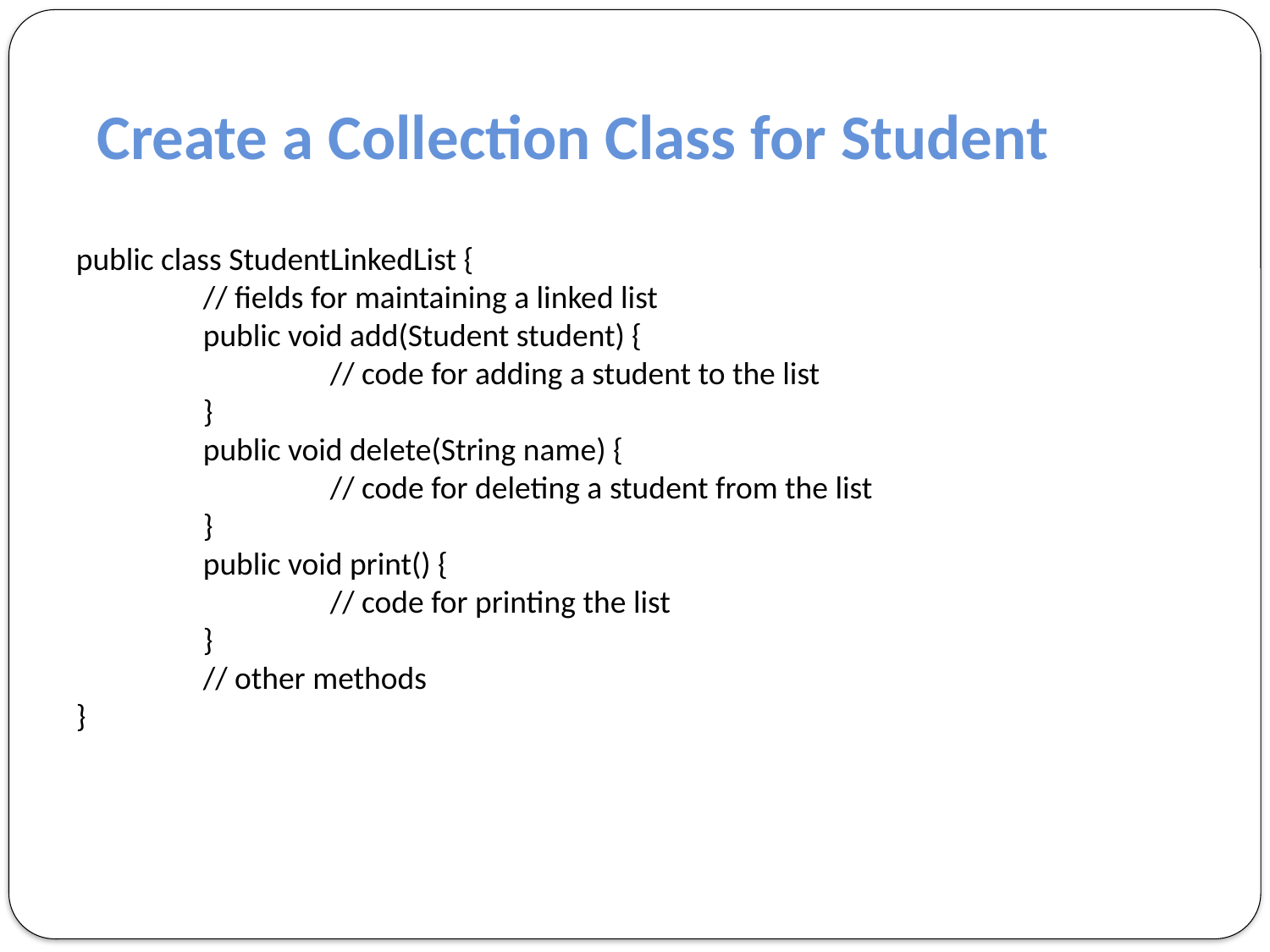

Create a Collection Class for Student
public class StudentLinkedList {
	// fields for maintaining a linked list
	public void add(Student student) {
		// code for adding a student to the list
	}
	public void delete(String name) {
		// code for deleting a student from the list
	}
	public void print() {
		// code for printing the list
	}
	// other methods
}